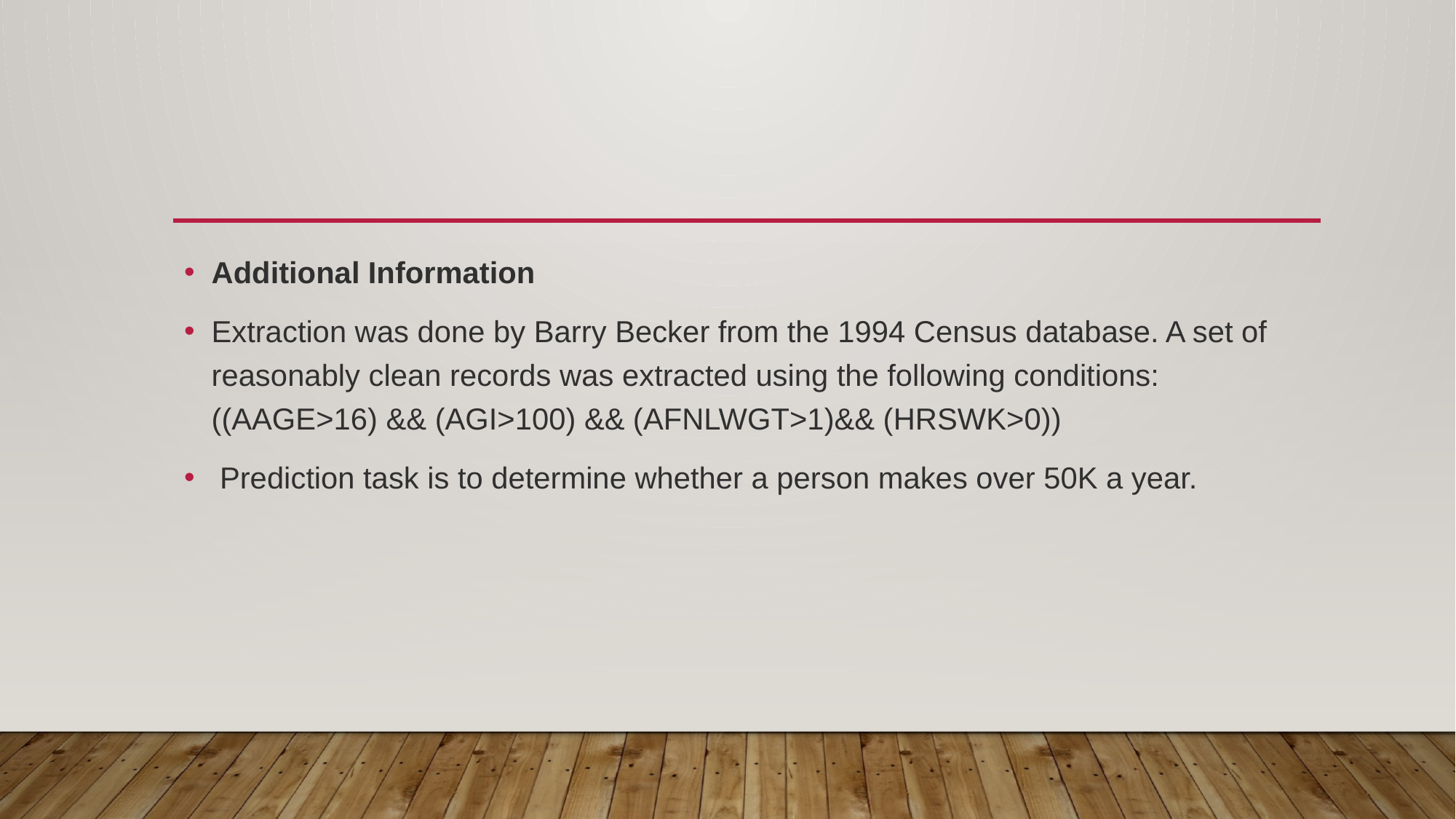

Additional Information
Extraction was done by Barry Becker from the 1994 Census database. A set of reasonably clean records was extracted using the following conditions: ((AAGE>16) && (AGI>100) && (AFNLWGT>1)&& (HRSWK>0))
 Prediction task is to determine whether a person makes over 50K a year.